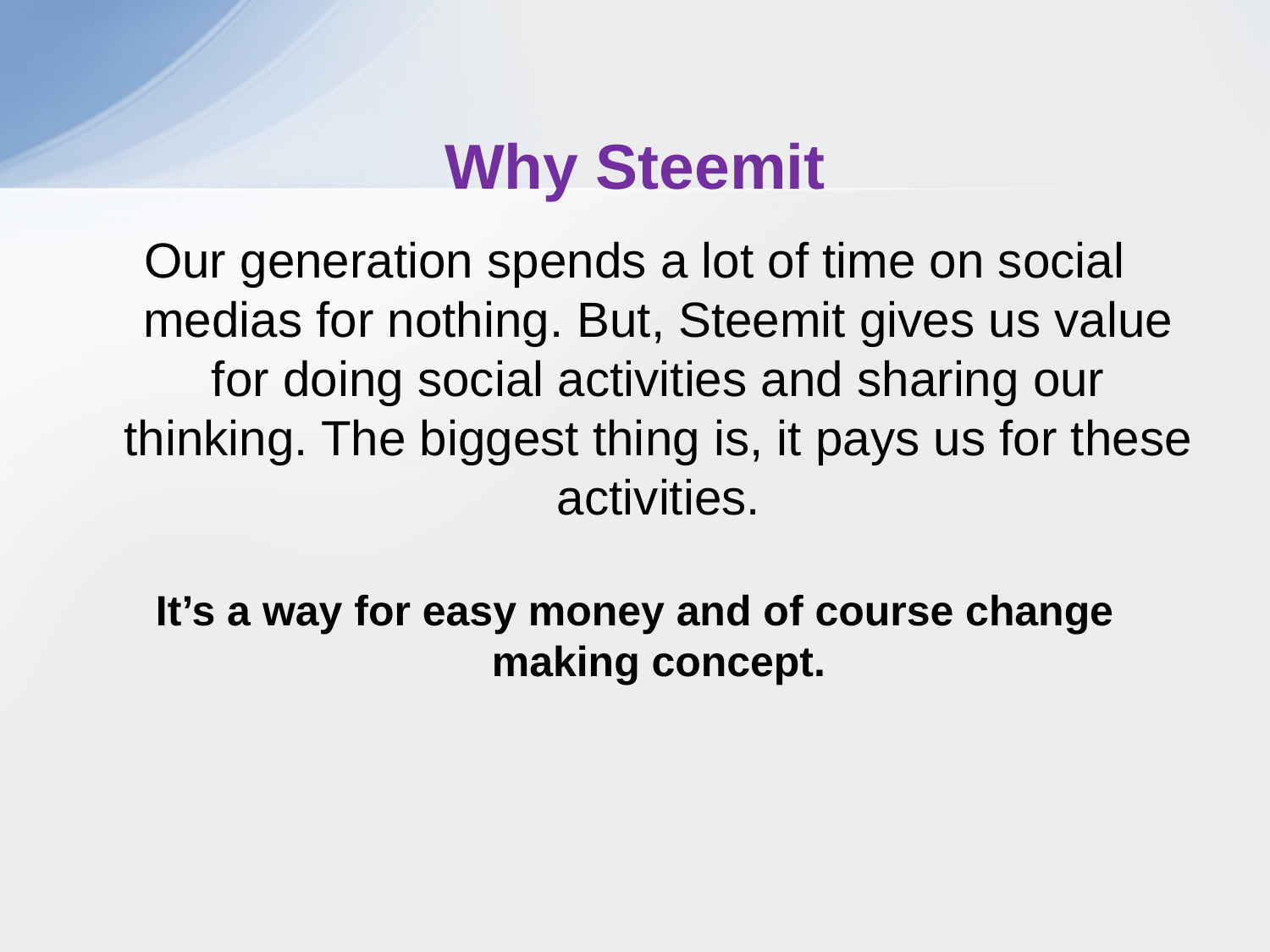

# Why Steemit
Our generation spends a lot of time on social medias for nothing. But, Steemit gives us value for doing social activities and sharing our thinking. The biggest thing is, it pays us for these activities.

It’s a way for easy money and of course change making concept.